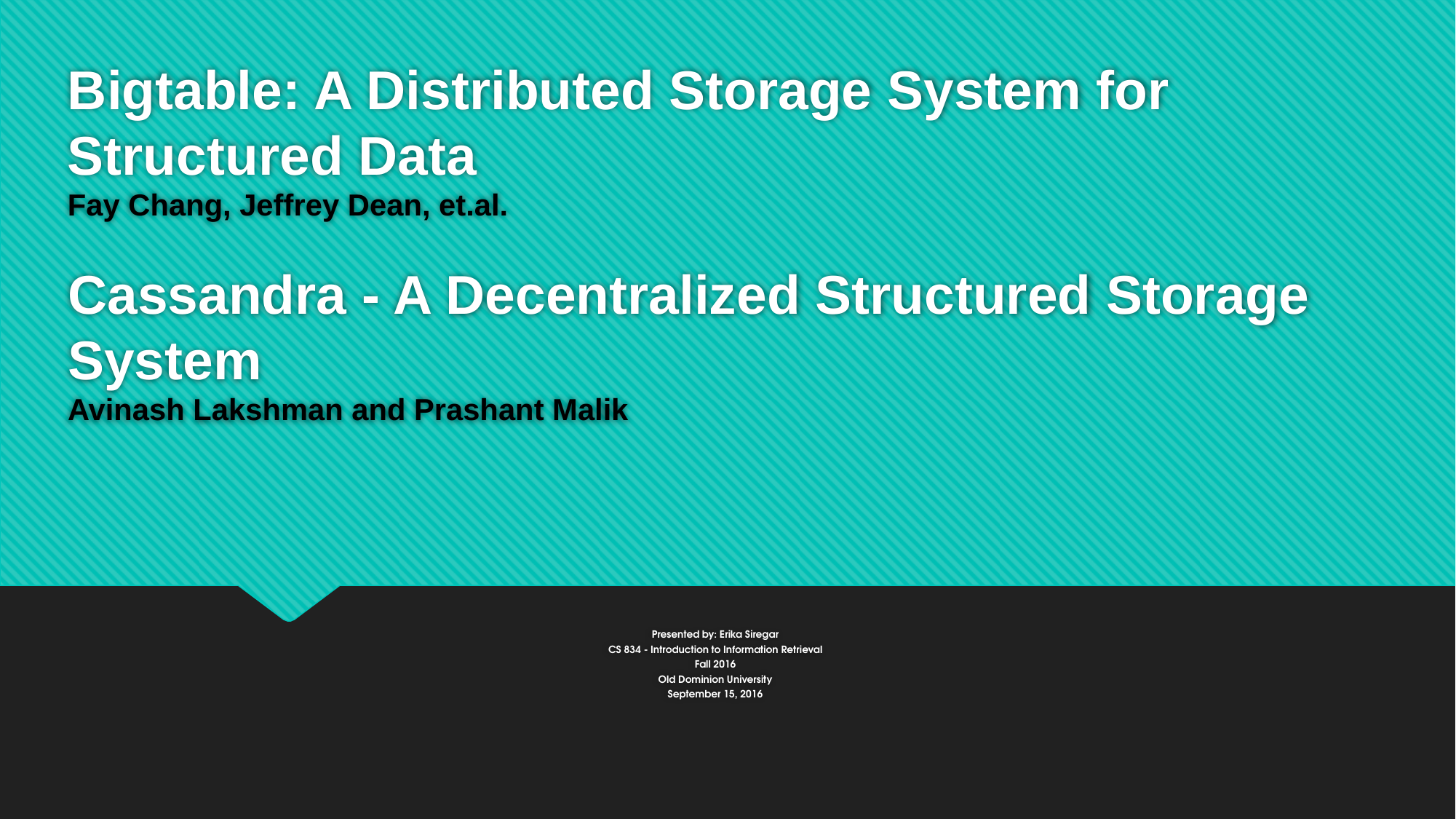

Bigtable: A Distributed Storage System for Structured Data
Fay Chang, Jeffrey Dean, et.al.

# Cassandra - A Decentralized Structured Storage System Avinash Lakshman and Prashant Malik
Presented by: Erika Siregar
CS 834 - Introduction to Information Retrieval
Fall 2016
Old Dominion University
September 15, 2016